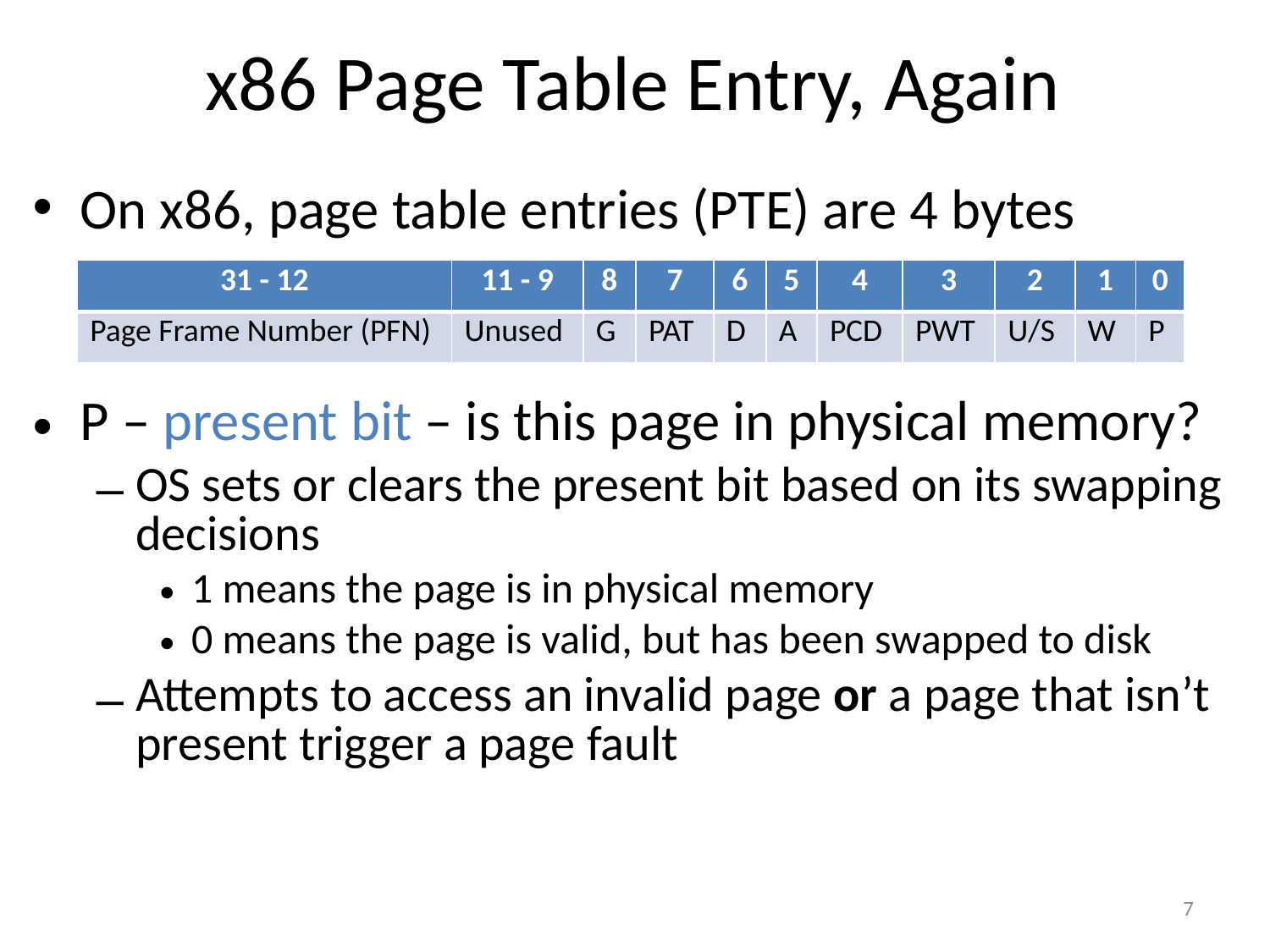

# x86 Page Table Entry, Again
On x86, page table entries (PTE) are 4 bytes
| 31 - 12 | 11 - 9 | 8 | 7 | 6 | 5 | 4 | 3 | 2 | 1 | 0 |
| --- | --- | --- | --- | --- | --- | --- | --- | --- | --- | --- |
| Page Frame Number (PFN) | Unused | G | PAT | D | A | PCD | PWT | U/S | W | P |
P – present bit – is this page in physical memory?
OS sets or clears the present bit based on its swapping decisions
1 means the page is in physical memory
0 means the page is valid, but has been swapped to disk
Attempts to access an invalid page or a page that isn’t present trigger a page fault

7